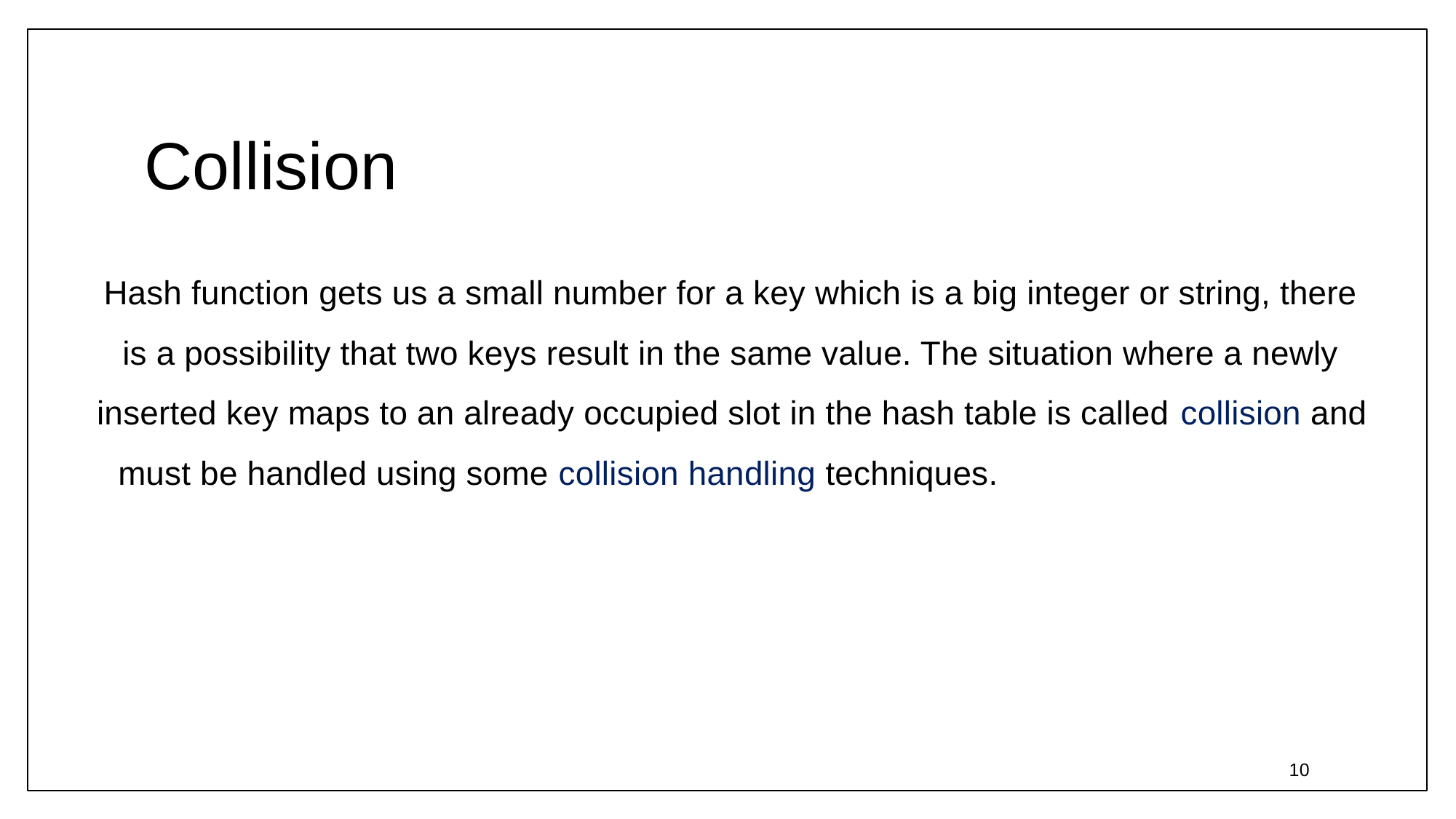

Collision
Hash function gets us a small number for a key which is a big integer or string, there
is a possibility that two keys result in the same value. The situation where a newly
inserted key maps to an already occupied slot in the hash table is called collision and
must be handled using some collision handling techniques.
10